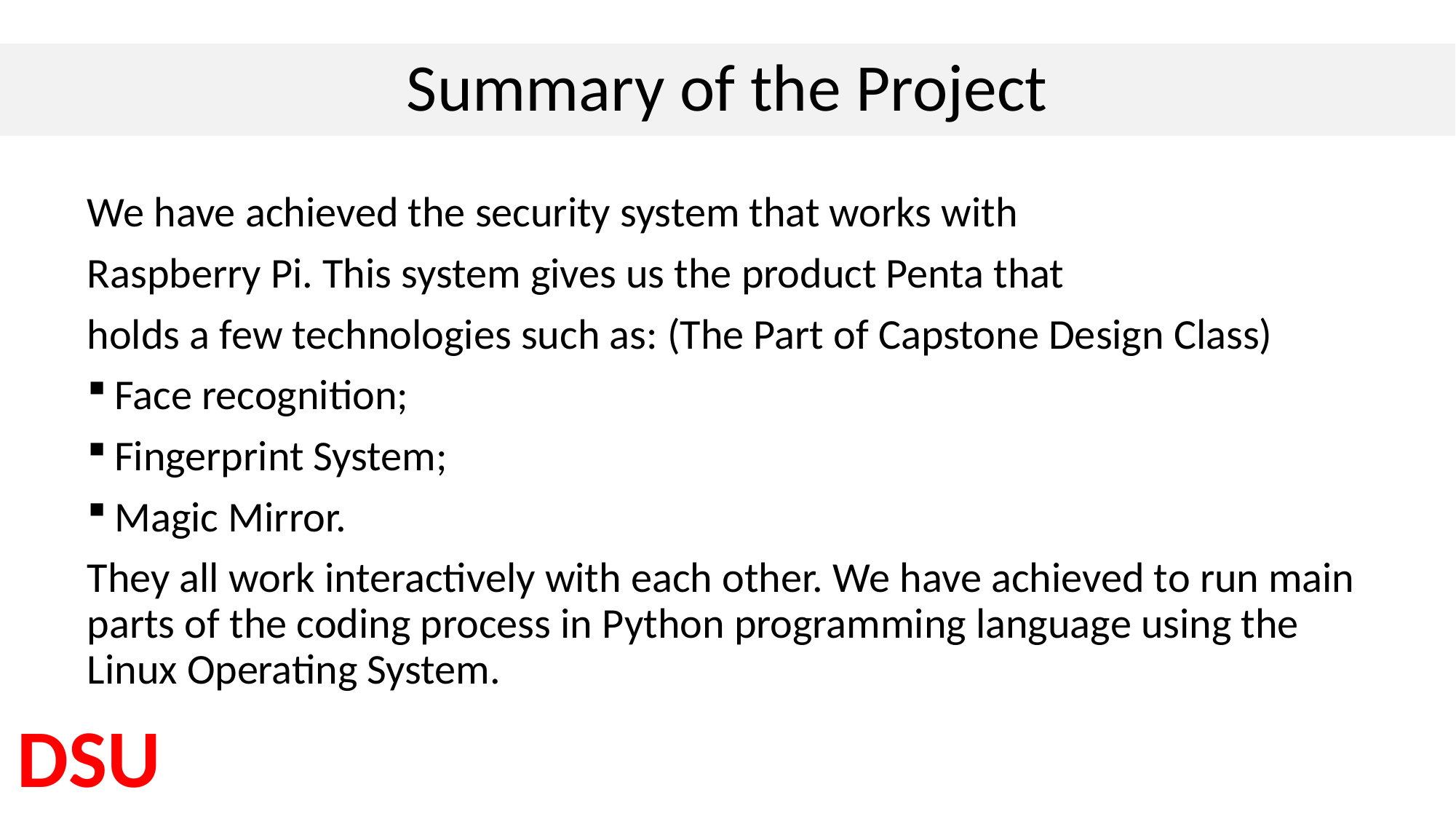

# Summary of the Project
We have achieved the security system that works with
Raspberry Pi. This system gives us the product Penta that
holds a few technologies such as: (The Part of Capstone Design Class)
Face recognition;
Fingerprint System;
Magic Mirror.
They all work interactively with each other. We have achieved to run main parts of the coding process in Python programming language using the Linux Operating System.
DSU